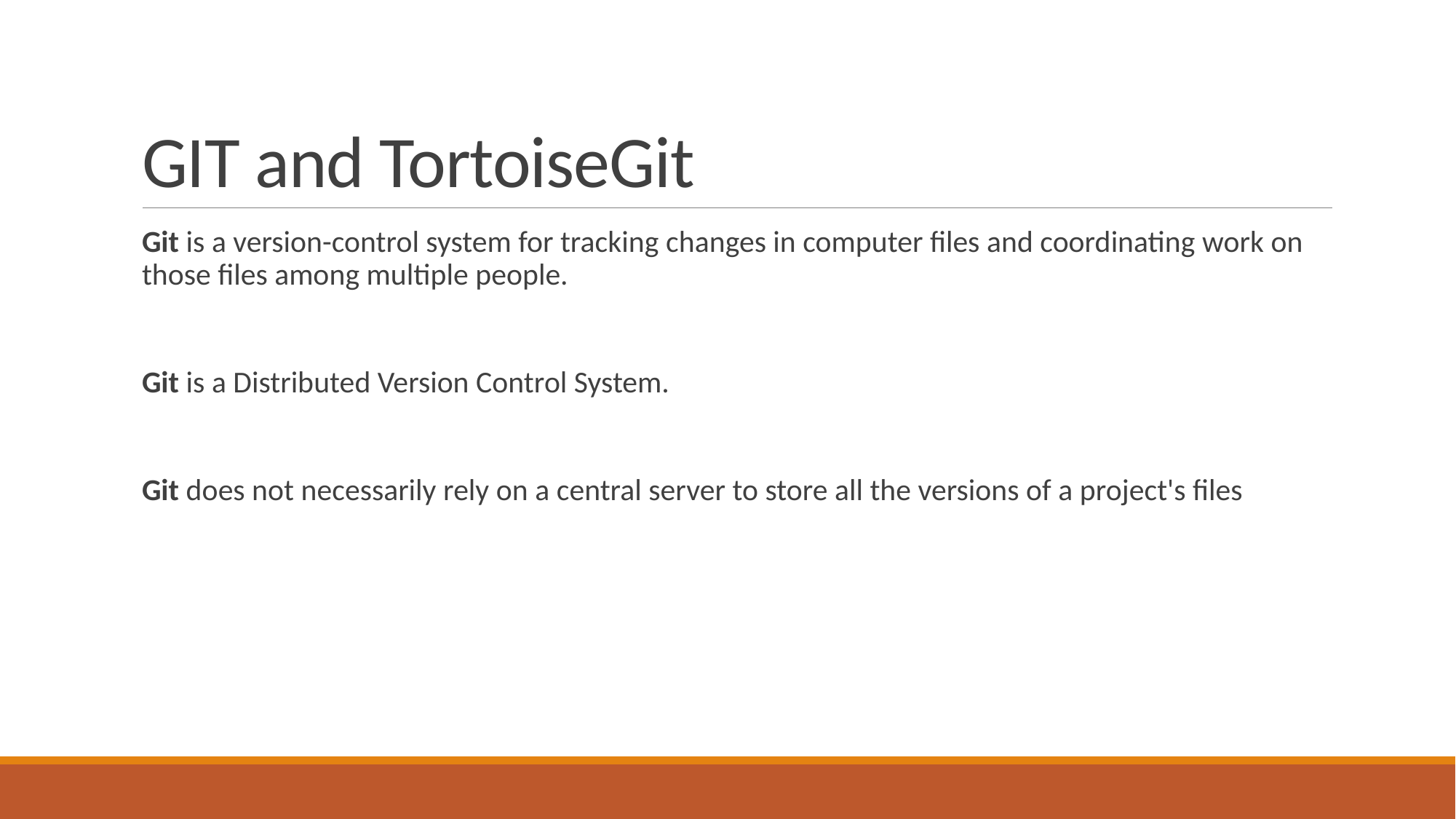

# GIT and TortoiseGit
Git is a version-control system for tracking changes in computer files and coordinating work on those files among multiple people.

Git is a Distributed Version Control System.

Git does not necessarily rely on a central server to store all the versions of a project's files